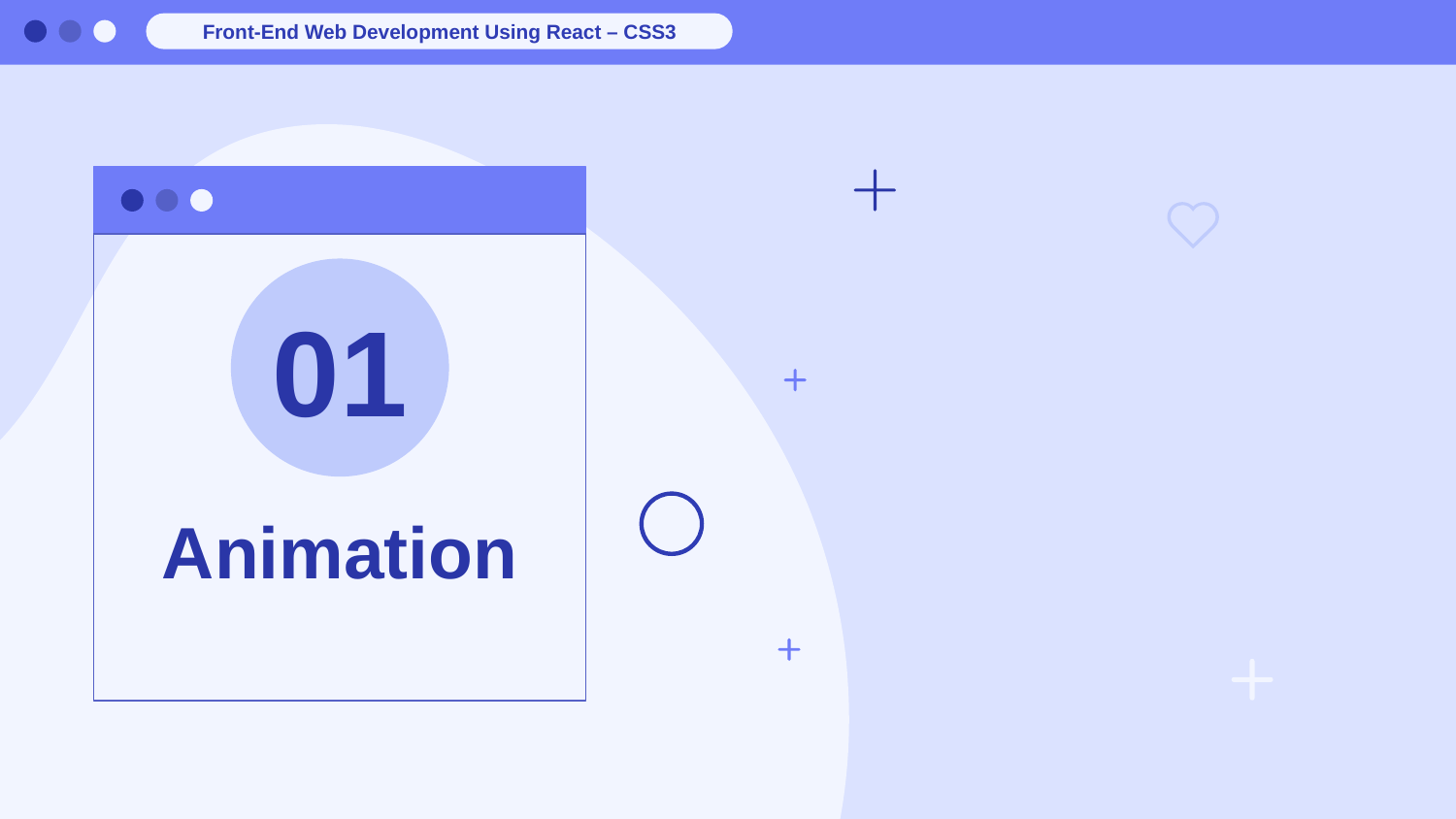

Front-End Web Development Using React – CSS3

01
# Animation